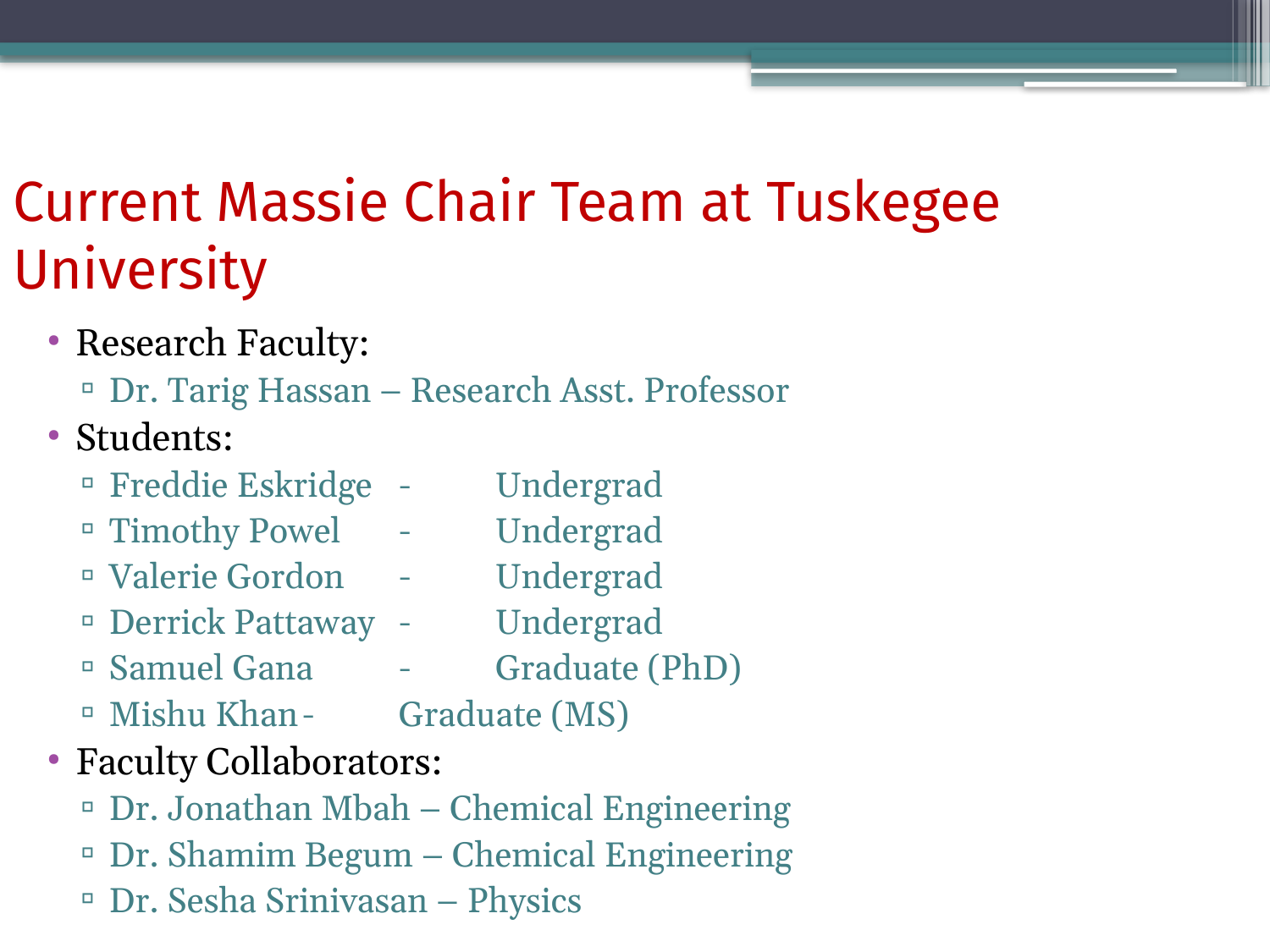

# Current Massie Chair Team at Tuskegee University
Research Faculty:
Dr. Tarig Hassan – Research Asst. Professor
Students:
Freddie Eskridge	-	Undergrad
Timothy Powel		-	Undergrad
Valerie Gordon		-	Undergrad
Derrick Pattaway	-	Undergrad
Samuel Gana		-	Graduate (PhD)
Mishu Khan		-	Graduate (MS)
Faculty Collaborators:
Dr. Jonathan Mbah – Chemical Engineering
Dr. Shamim Begum – Chemical Engineering
Dr. Sesha Srinivasan – Physics